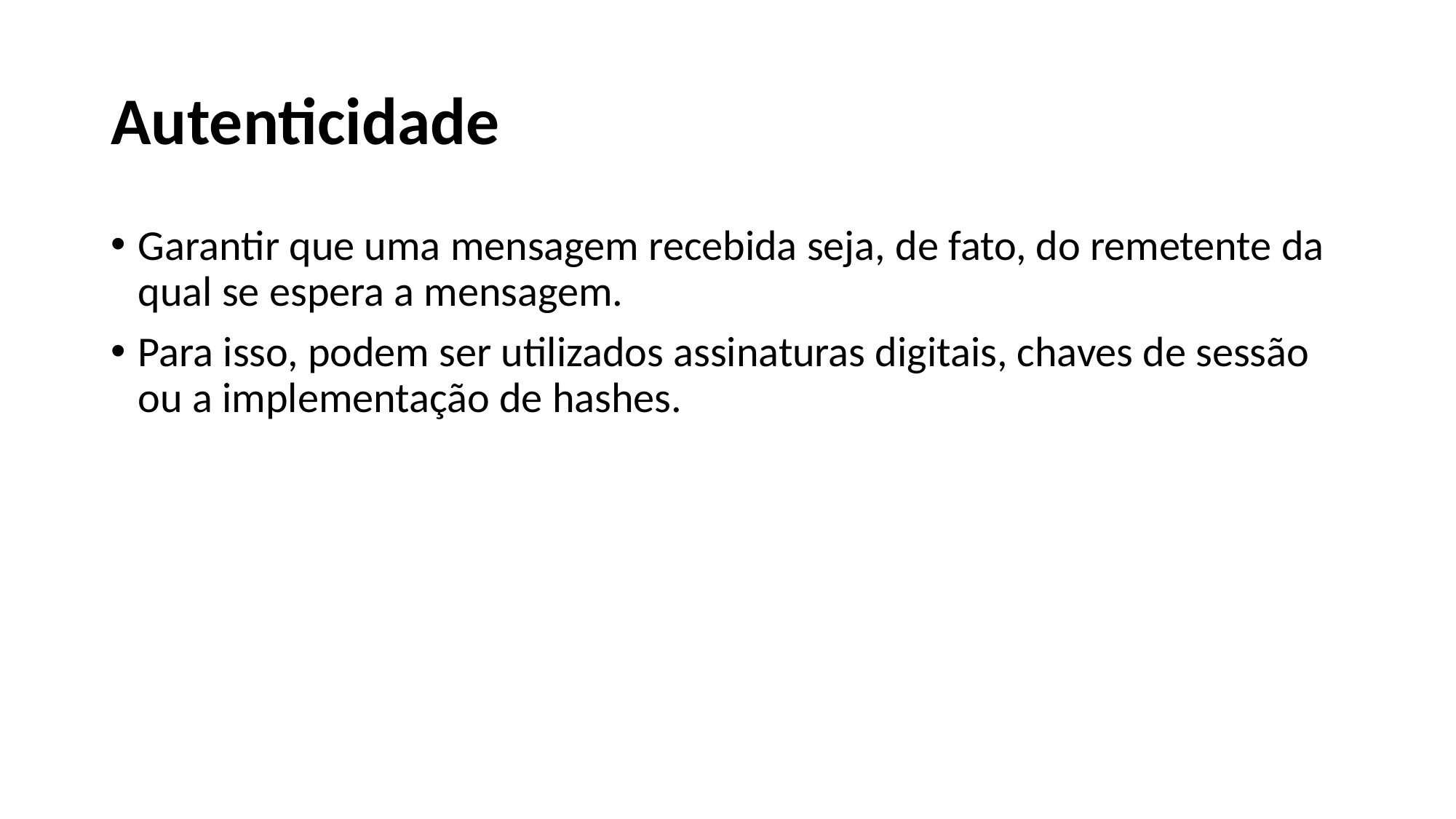

# Autenticidade
Garantir que uma mensagem recebida seja, de fato, do remetente da qual se espera a mensagem.
Para isso, podem ser utilizados assinaturas digitais, chaves de sessão ou a implementação de hashes.